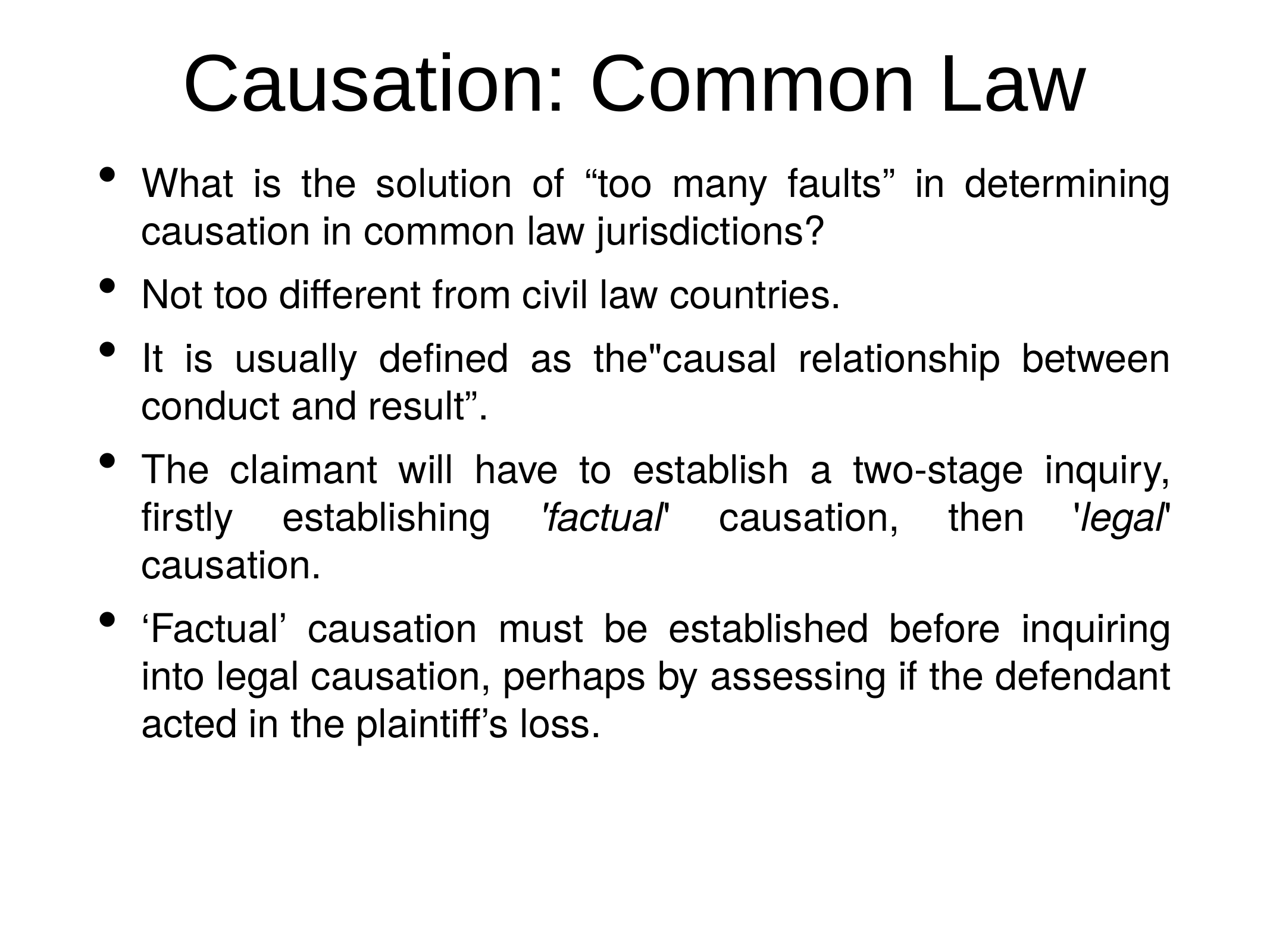

# Causation: Common Law
What is the solution of “too many faults” in determining causation in common law jurisdictions?
Not too different from civil law countries.
It is usually defined as the"causal relationship between conduct and result”.
The claimant will have to establish a two-stage inquiry, firstly establishing 'factual' causation, then 'legal' causation.
‘Factual’ causation must be established before inquiring into legal causation, perhaps by assessing if the defendant acted in the plaintiff’s loss.